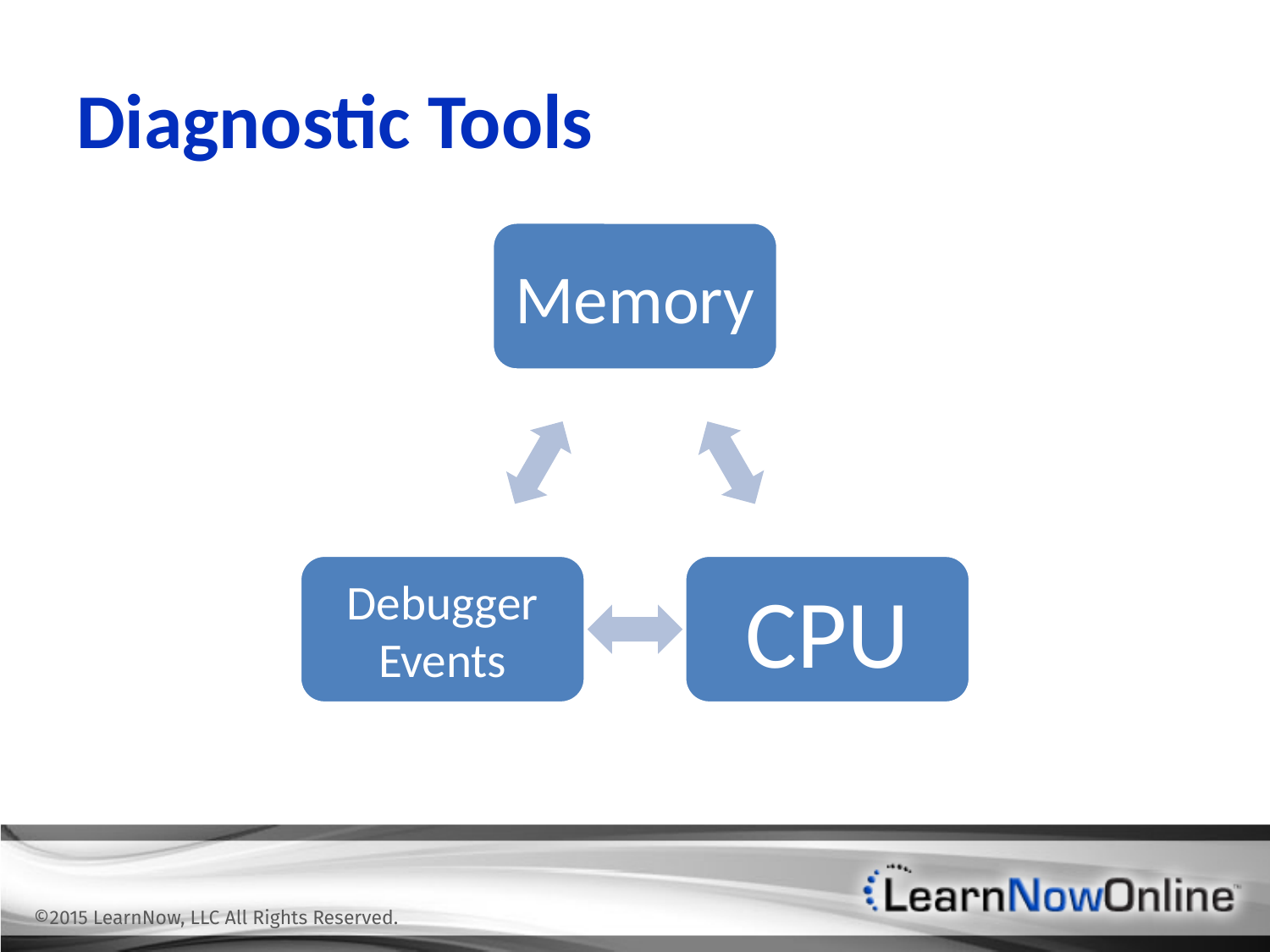

# Diagnostic Tools
Memory
CPU
Debugger Events
©2015 LearnNow, LLC All Rights Reserved.